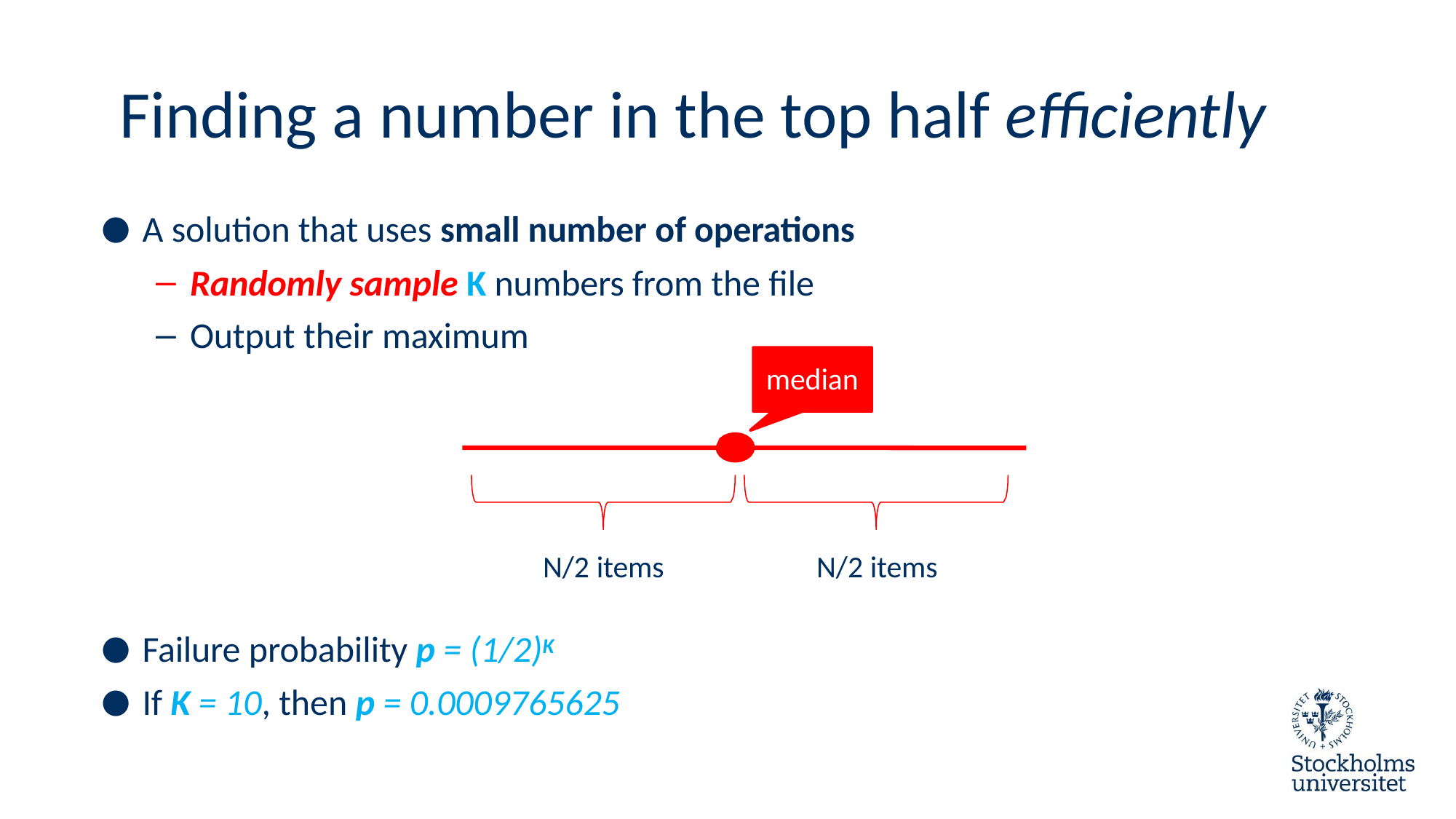

# Finding a number in the top half efficiently
A solution that uses small number of operations
Randomly sample K numbers from the file
Output their maximum
median

N/2 items
N/2 items
Failure probability p = (1/2)K
If K = 10, then p = 0.0009765625